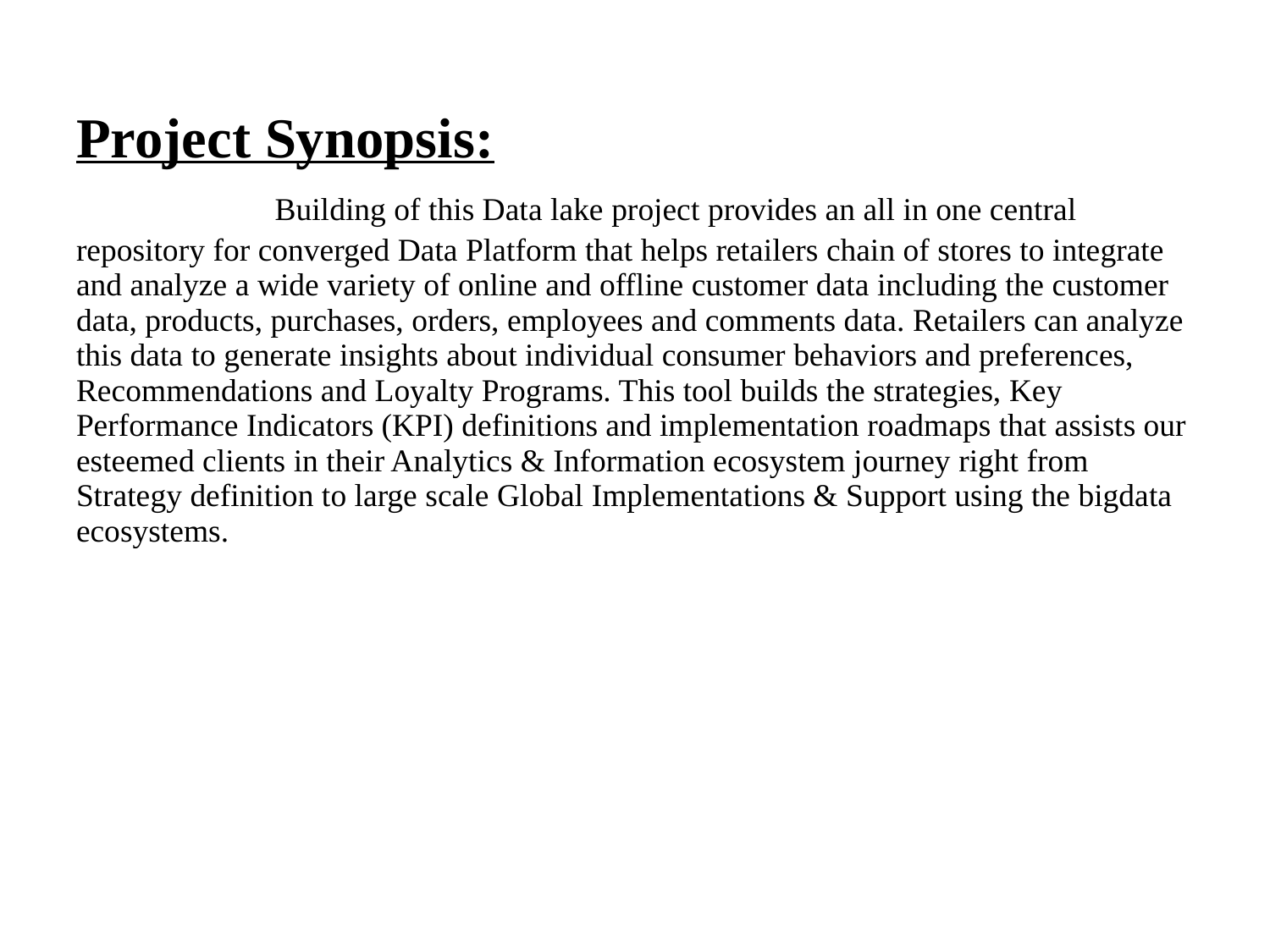

# Project Synopsis: Building of this Data lake project provides an all in one central repository for converged Data Platform that helps retailers chain of stores to integrate and analyze a wide variety of online and offline customer data including the customer data, products, purchases, orders, employees and comments data. Retailers can analyze this data to generate insights about individual consumer behaviors and preferences, Recommendations and Loyalty Programs. This tool builds the strategies, Key Performance Indicators (KPI) definitions and implementation roadmaps that assists our esteemed clients in their Analytics & Information ecosystem journey right from Strategy definition to large scale Global Implementations & Support using the bigdata ecosystems.